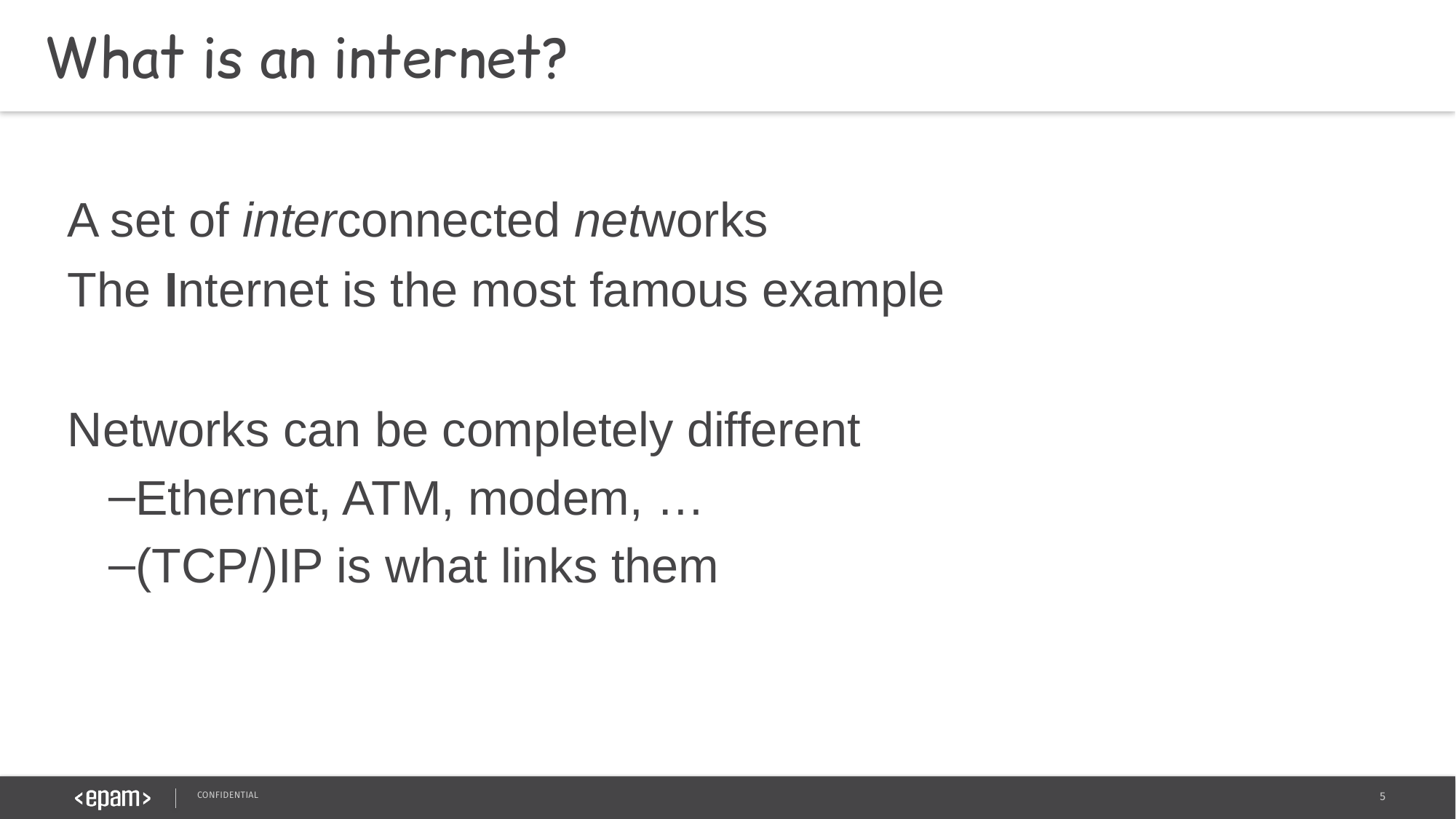

What is an internet?
A set of interconnected networks
The Internet is the most famous example

Networks can be completely different
Ethernet, ATM, modem, …
(TCP/)IP is what links them